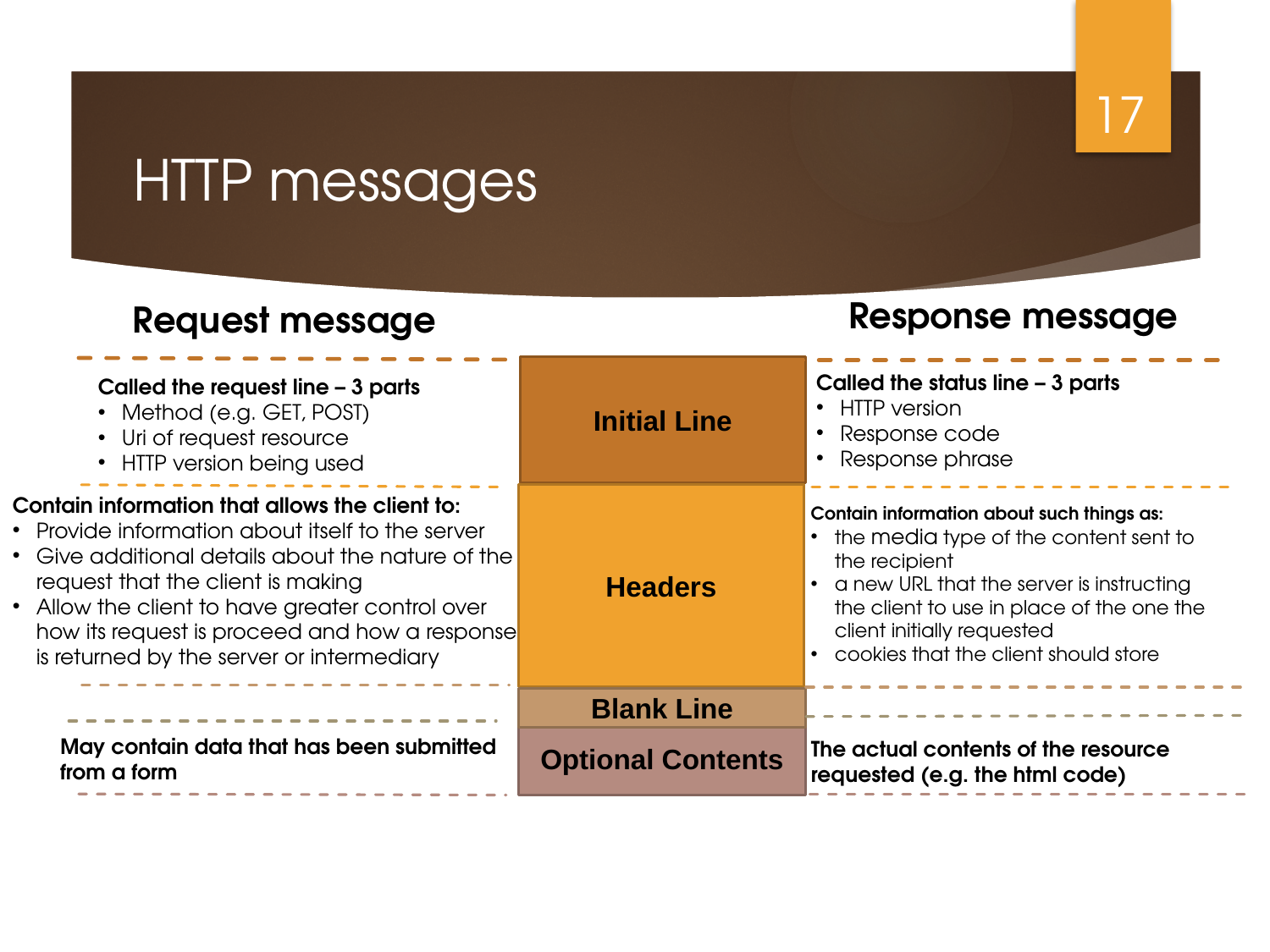

17

# HTTP messages
Response message
Request message
Initial Line
Called the status line – 3 parts
HTTP version
Response code
Response phrase
Called the request line – 3 parts
Method (e.g. GET, POST)
Uri of request resource
HTTP version being used
Headers
Contain information that allows the client to:
Provide information about itself to the server
Give additional details about the nature of the request that the client is making
Allow the client to have greater control over how its request is proceed and how a response is returned by the server or intermediary
Contain information about such things as:
the media type of the content sent to the recipient
a new URL that the server is instructing the client to use in place of the one the client initially requested
cookies that the client should store
Blank Line
Optional Contents
May contain data that has been submitted
from a form
The actual contents of the resource requested (e.g. the html code)
15